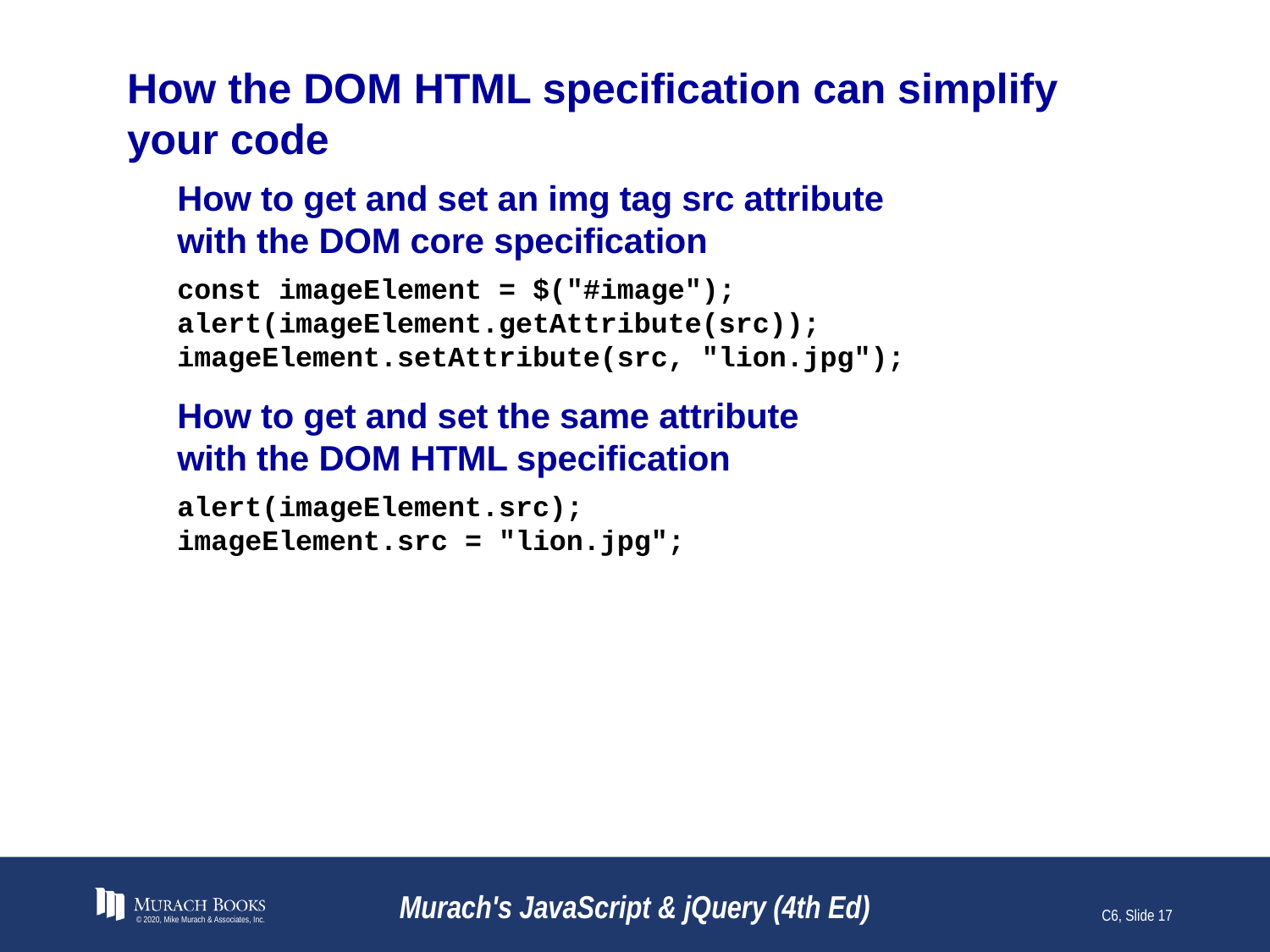

# How the DOM HTML specification can simplify your code
How to get and set an img tag src attribute
with the DOM core specification
const imageElement = $("#image");
alert(imageElement.getAttribute(src));
imageElement.setAttribute(src, "lion.jpg");
How to get and set the same attribute
with the DOM HTML specification
alert(imageElement.src);
imageElement.src = "lion.jpg";

© 2020, Mike Murach & Associates, Inc.
Murach's JavaScript & jQuery (4th Ed)

C6, Slide 17